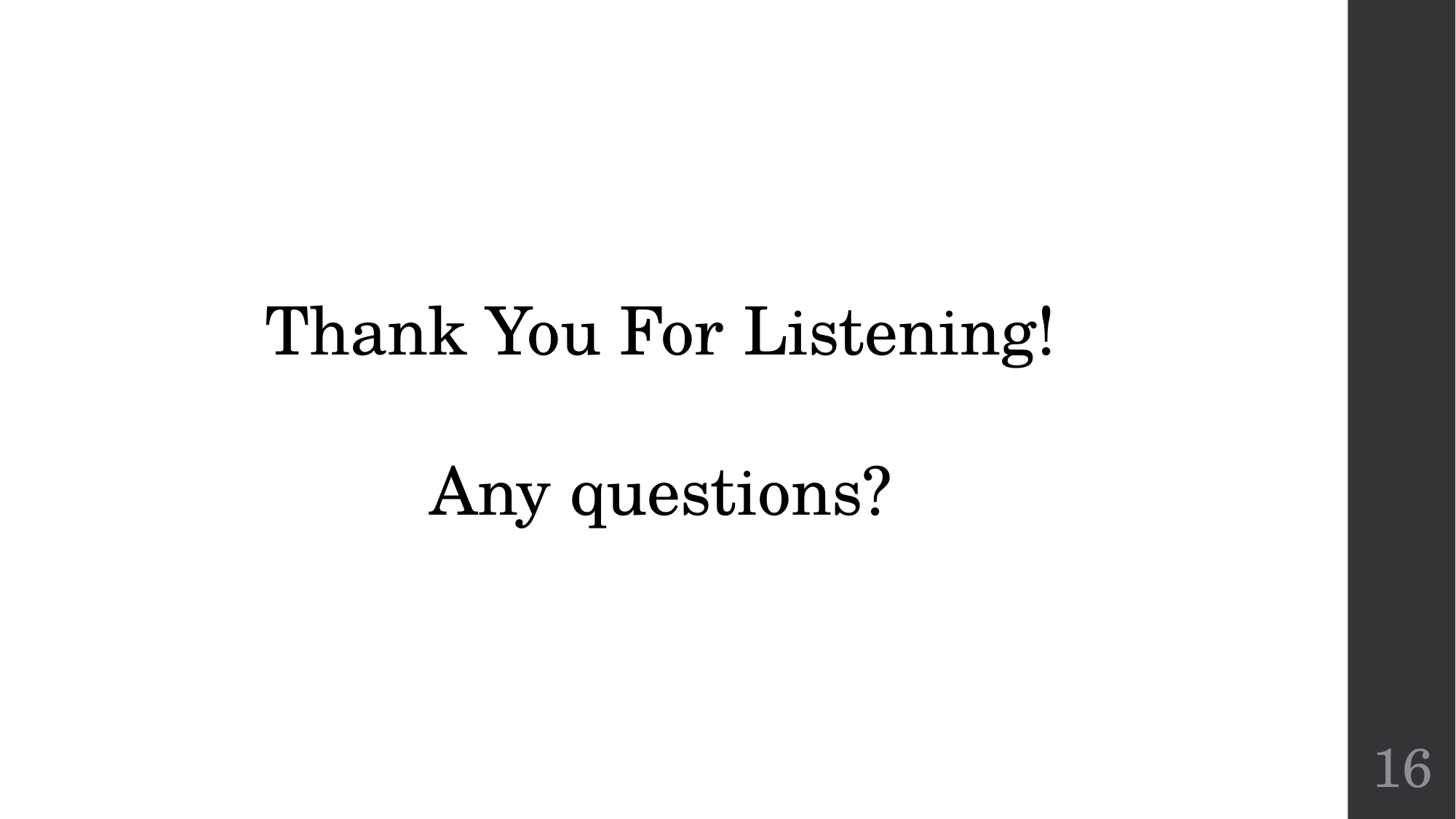

Thank You For Listening!

Any questions?
16